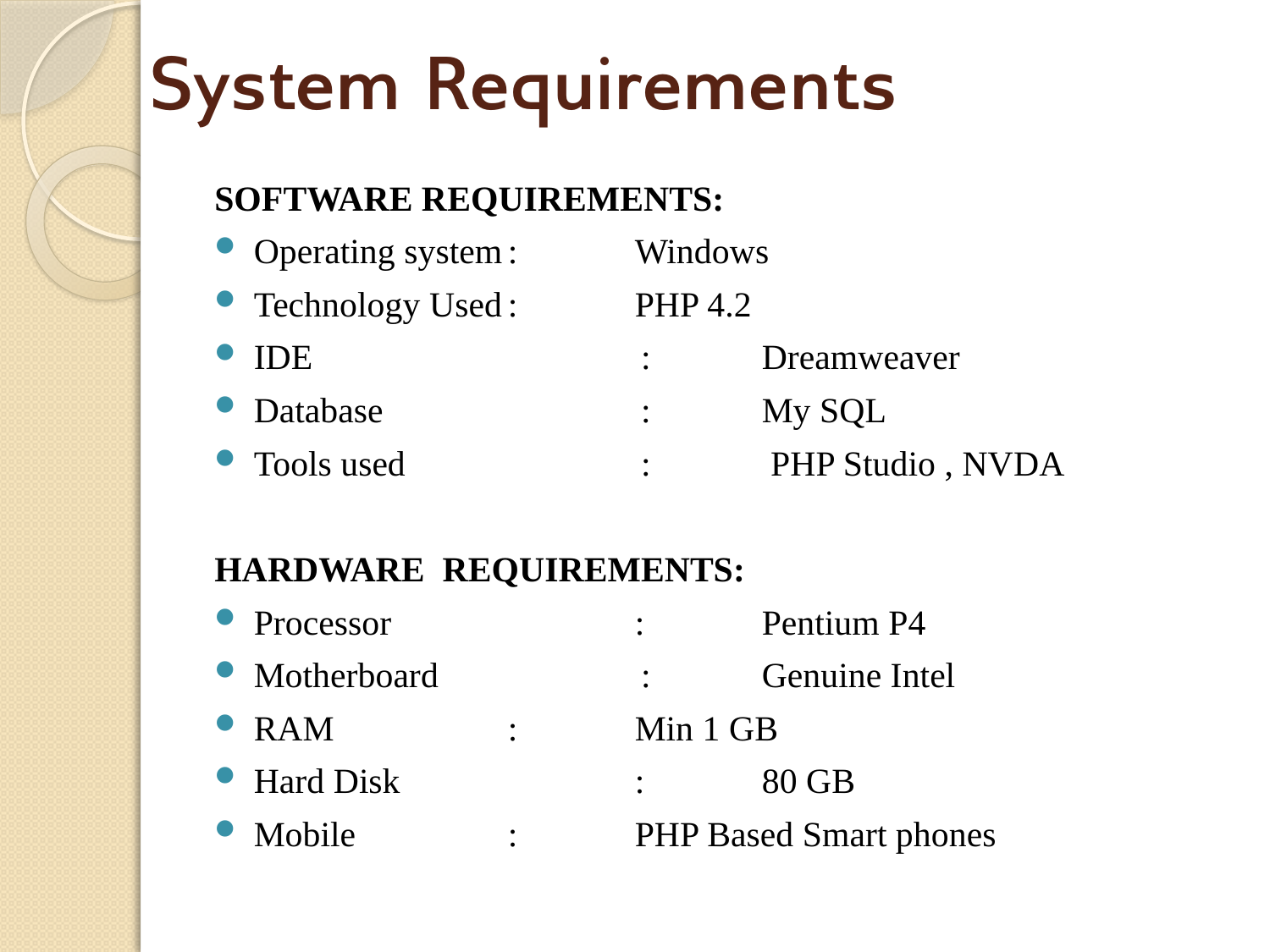

# System Requirements
SOFTWARE REQUIREMENTS:
Operating system	:	Windows
Technology Used	:	PHP 4.2
IDE		               :	Dreamweaver
Database	               :	My SQL
Tools used	               :	 PHP Studio , NVDA

HARDWARE  REQUIREMENTS:
Processor		:	Pentium P4
Motherboard	               :	Genuine Intel
RAM		:	Min 1 GB
Hard Disk		:	80 GB
Mobile		:	PHP Based Smart phones